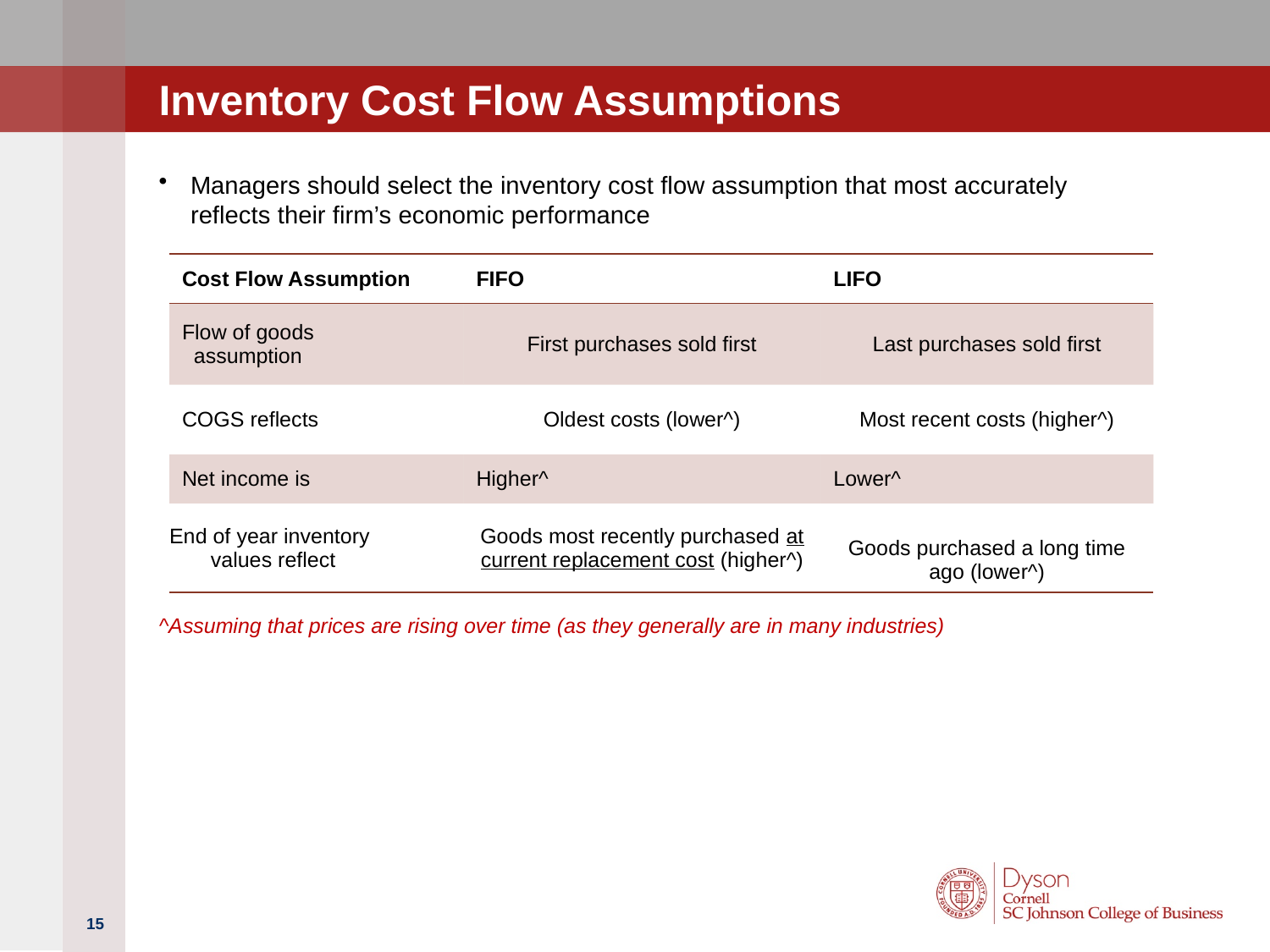

# Inventory Cost Flow Assumptions
Managers should select the inventory cost flow assumption that most accurately reflects their firm’s economic performance

^Assuming that prices are rising over time (as they generally are in many industries)
| Cost Flow Assumption | FIFO | LIFO |
| --- | --- | --- |
| Flow of goods assumption | First purchases sold first | Last purchases sold first |
| COGS reflects | Oldest costs (lower^) | Most recent costs (higher^) |
| Net income is | Higher^ | Lower^ |
| End of year inventory values reflect | Goods most recently purchased at current replacement cost (higher^) | Goods purchased a long time ago (lower^) |
15